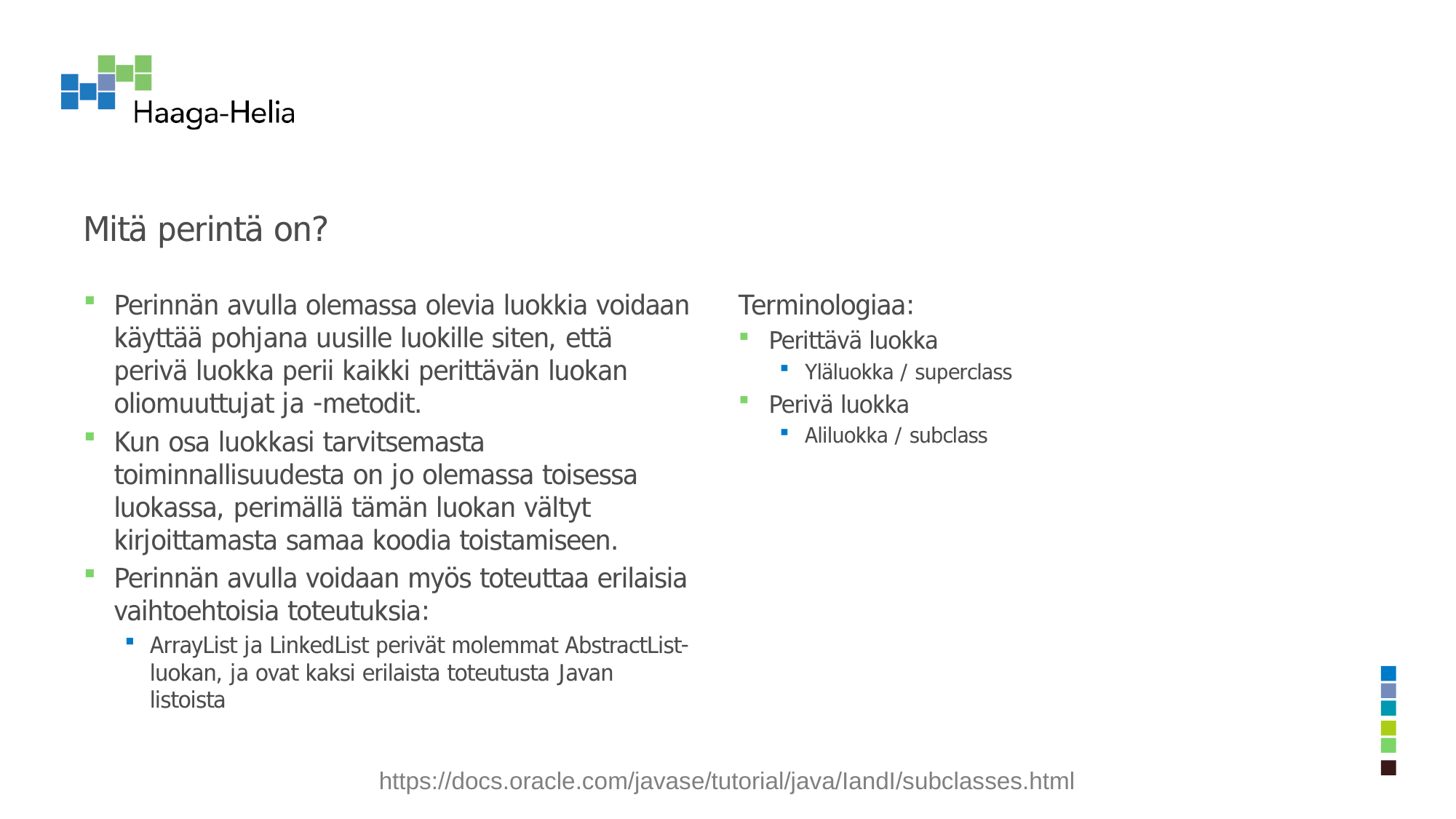

# Mitä perintä on?
Perinnän avulla olemassa olevia luokkia voidaan käyttää pohjana uusille luokille siten, että perivä luokka perii kaikki perittävän luokan oliomuuttujat ja -metodit.
Kun osa luokkasi tarvitsemasta toiminnallisuudesta on jo olemassa toisessa luokassa, perimällä tämän luokan vältyt kirjoittamasta samaa koodia toistamiseen.
Perinnän avulla voidaan myös toteuttaa erilaisia vaihtoehtoisia toteutuksia:
ArrayList ja LinkedList perivät molemmat AbstractList-luokan, ja ovat kaksi erilaista toteutusta Javan listoista

Terminologiaa:
Perittävä luokka
Yläluokka / superclass
Perivä luokka
Aliluokka / subclass

https://docs.oracle.com/javase/tutorial/java/IandI/subclasses.html